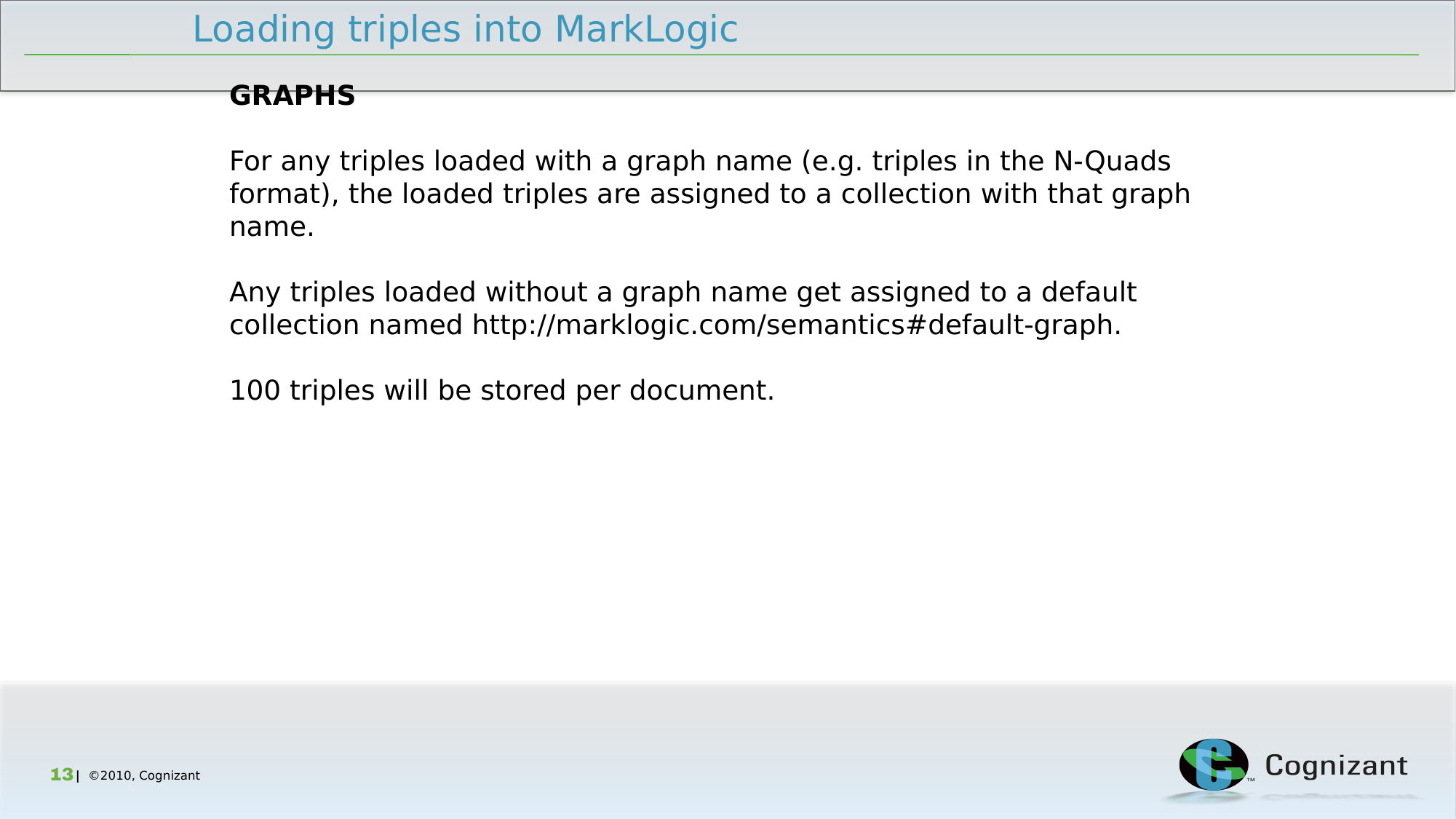

Loading triples into MarkLogic
GRAPHS

For any triples loaded with a graph name (e.g. triples in the N-Quads format), the loaded triples are assigned to a collection with that graph name.

Any triples loaded without a graph name get assigned to a default collection named http://marklogic.com/semantics#default-graph.

100 triples will be stored per document.
13